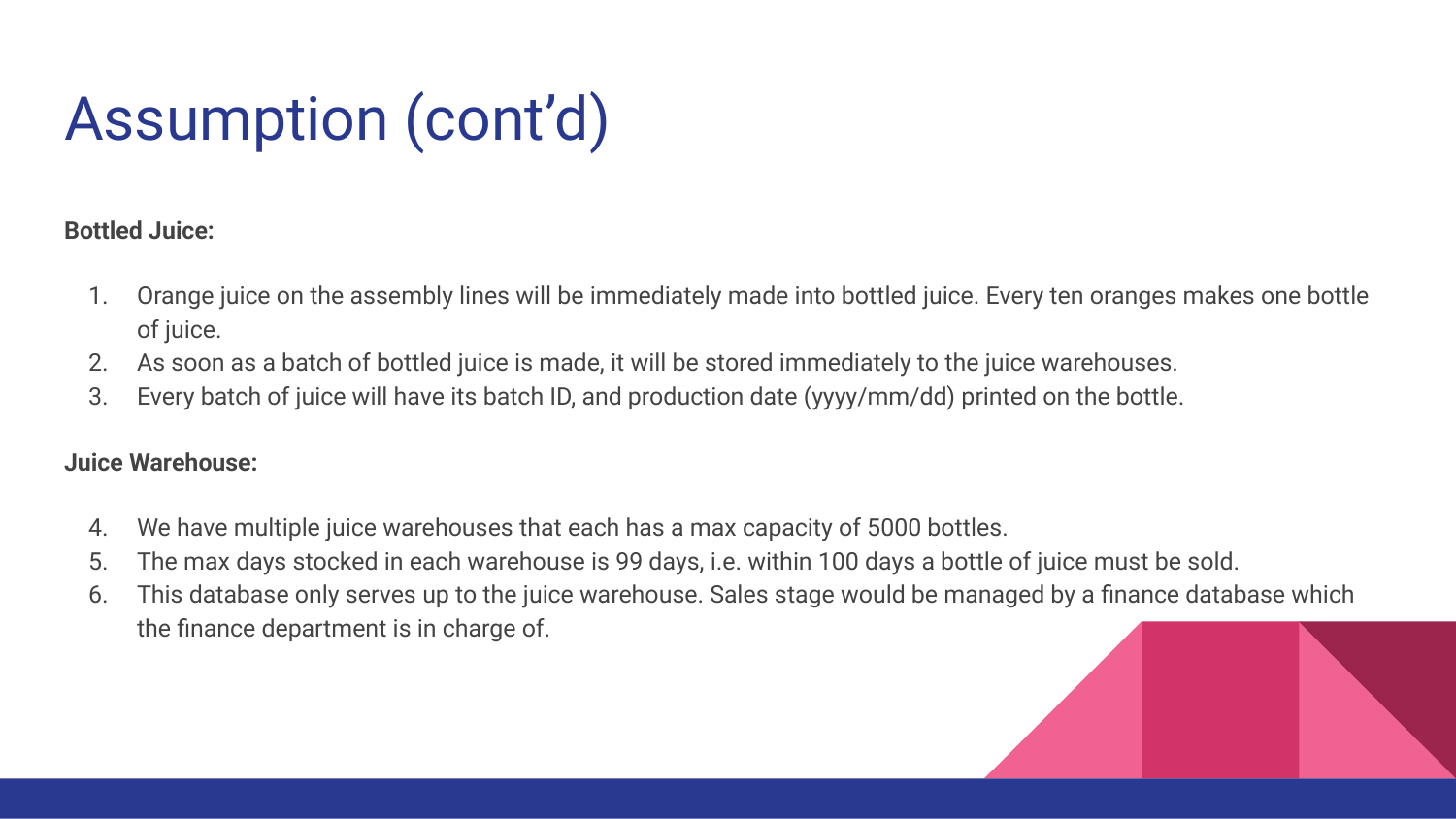

# Assumption (cont’d)
Bottled Juice:
Orange juice on the assembly lines will be immediately made into bottled juice. Every ten oranges makes one bottle of juice.
As soon as a batch of bottled juice is made, it will be stored immediately to the juice warehouses.
Every batch of juice will have its batch ID, and production date (yyyy/mm/dd) printed on the bottle.
Juice Warehouse:
We have multiple juice warehouses that each has a max capacity of 5000 bottles.
The max days stocked in each warehouse is 99 days, i.e. within 100 days a bottle of juice must be sold.
This database only serves up to the juice warehouse. Sales stage would be managed by a finance database which the finance department is in charge of.